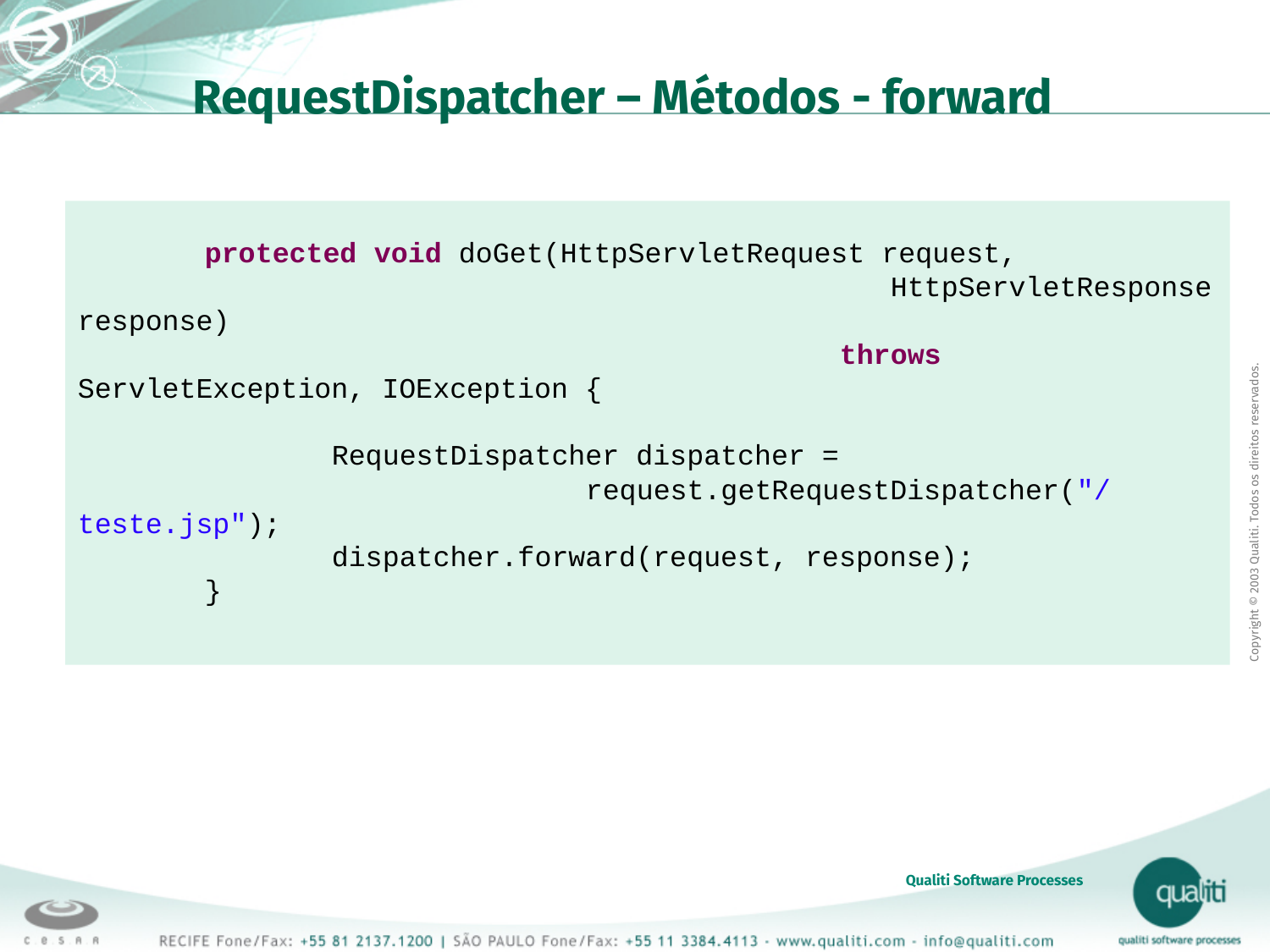

RequestDispatcher – Métodos - forward
	protected void doGet(HttpServletRequest request,
						   HttpServletResponse response)
						throws ServletException, IOException {

		RequestDispatcher dispatcher =
				request.getRequestDispatcher("/teste.jsp");
		dispatcher.forward(request, response);
	}